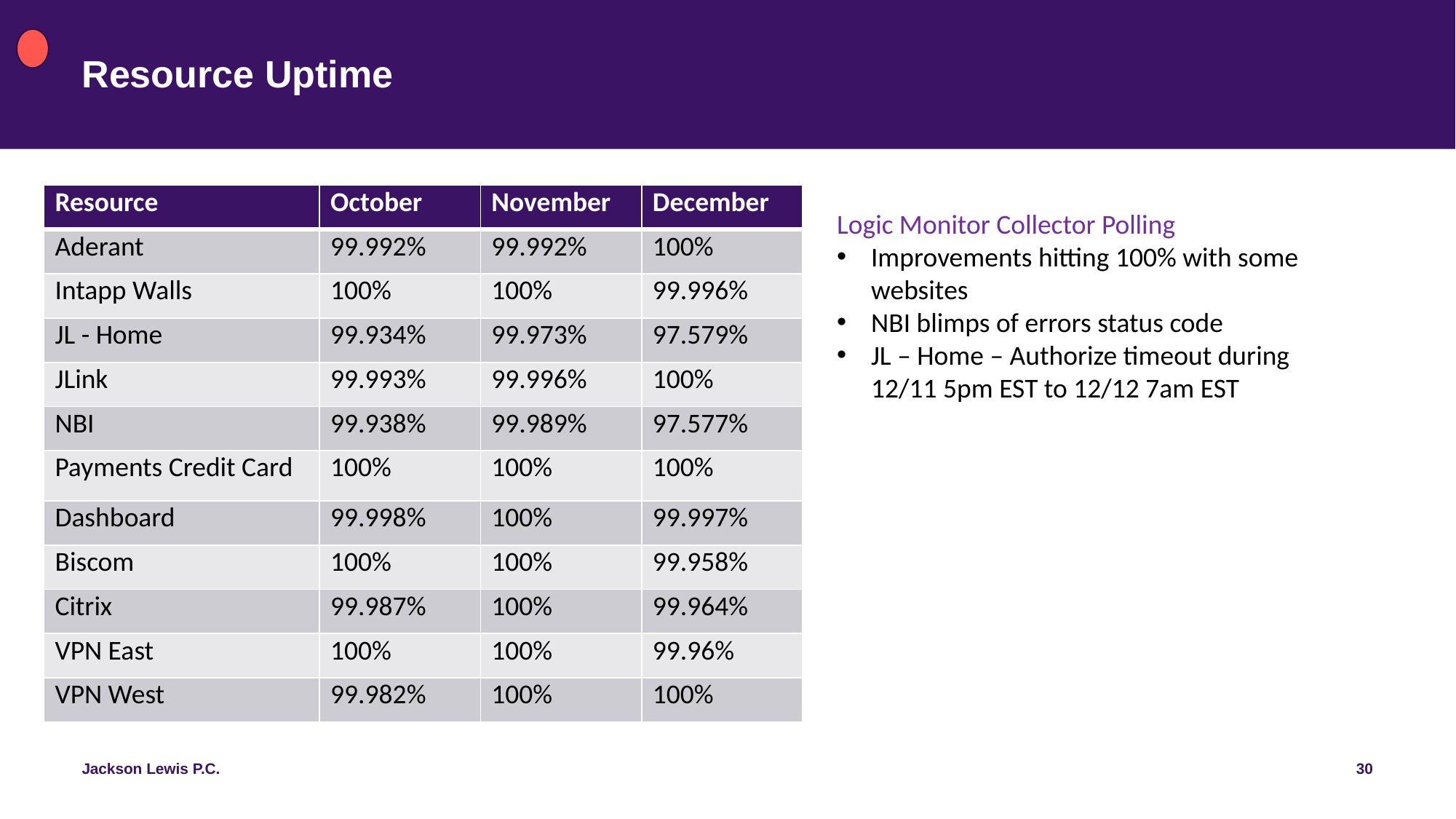

# Resource Uptime
| Resource | October | November | December |
| --- | --- | --- | --- |
| Aderant | 99.992% | 99.992% | 100% |
| Intapp Walls | 100% | 100% | 99.996% |
| JL - Home | 99.934% | 99.973% | 97.579% |
| JLink | 99.993% | 99.996% | 100% |
| NBI | 99.938% | 99.989% | 97.577% |
| Payments Credit Card | 100% | 100% | 100% |
| Dashboard | 99.998% | 100% | 99.997% |
| Biscom | 100% | 100% | 99.958% |
| Citrix | 99.987% | 100% | 99.964% |
| VPN East | 100% | 100% | 99.96% |
| VPN West | 99.982% | 100% | 100% |
Logic Monitor Collector Polling
Improvements hitting 100% with some websites
NBI blimps of errors status code
JL – Home – Authorize timeout during 12/11 5pm EST to 12/12 7am EST

30
Jackson Lewis P.C.